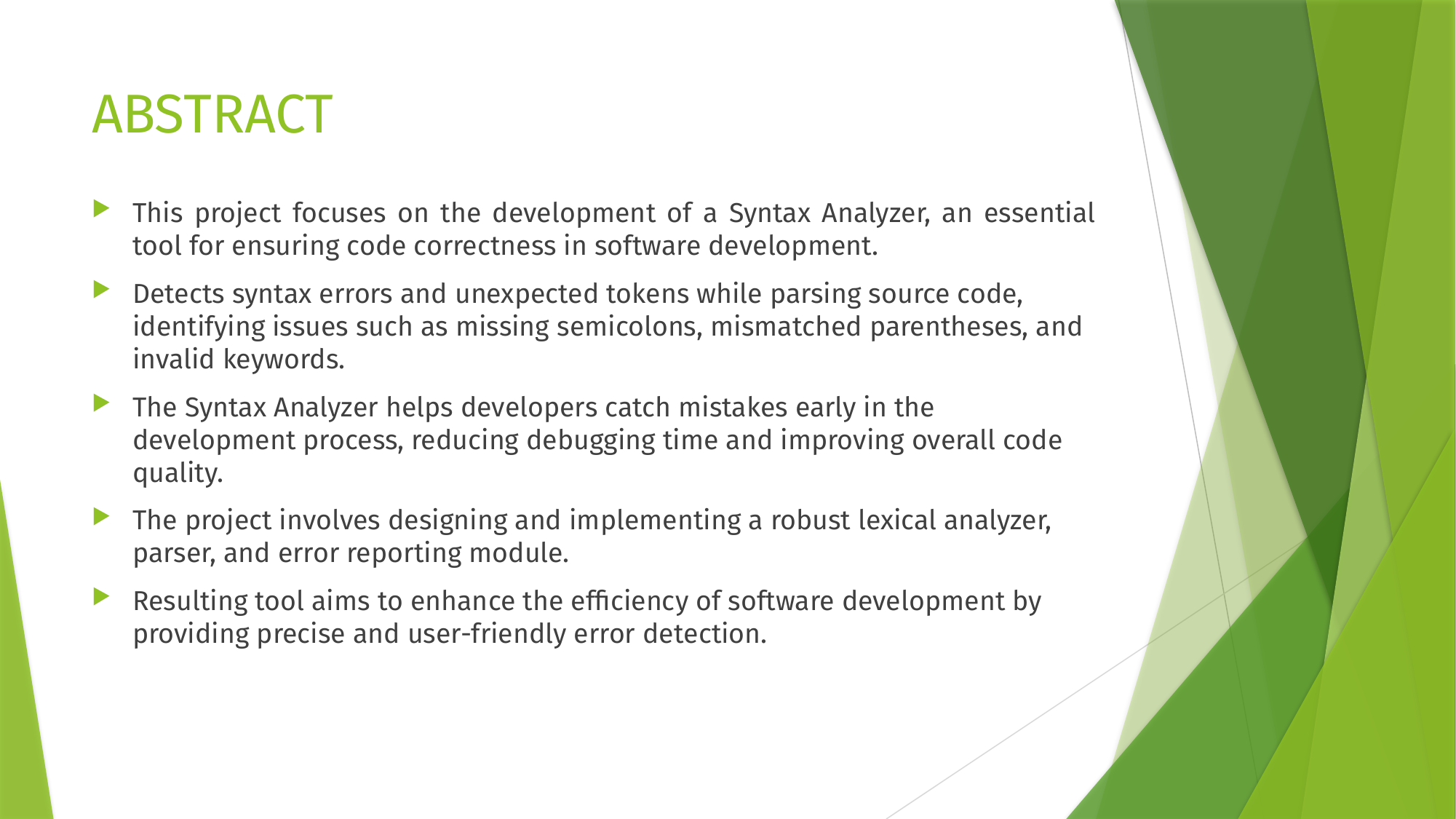

# ABSTRACT
This project focuses on the development of a Syntax Analyzer, an essential tool for ensuring code correctness in software development.
Detects syntax errors and unexpected tokens while parsing source code, identifying issues such as missing semicolons, mismatched parentheses, and invalid keywords.
The Syntax Analyzer helps developers catch mistakes early in the development process, reducing debugging time and improving overall code quality.
The project involves designing and implementing a robust lexical analyzer, parser, and error reporting module.
Resulting tool aims to enhance the efficiency of software development by providing precise and user-friendly error detection.